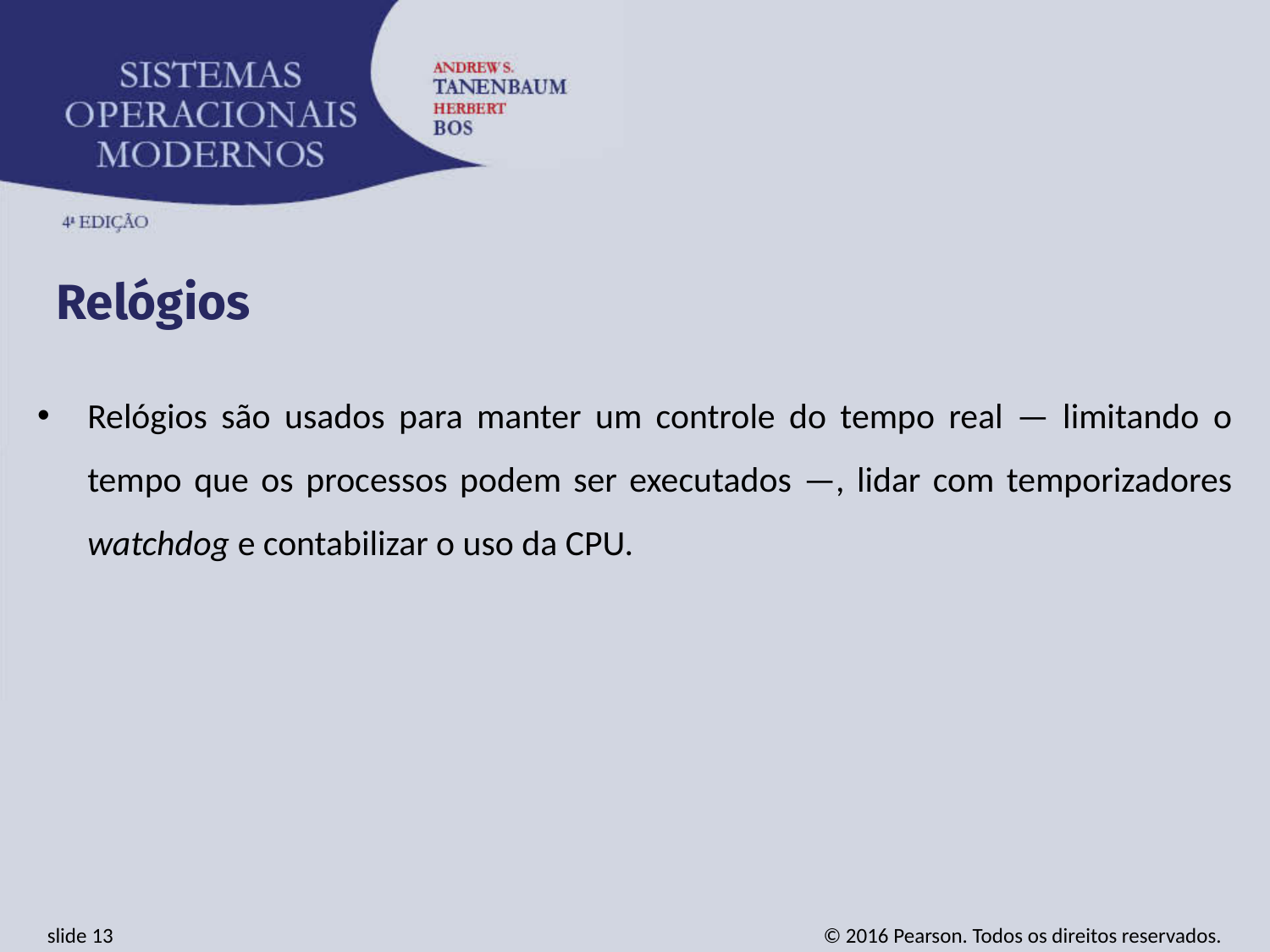

Relógios
Relógios são usados para manter um controle do tempo real — limitando o tempo que os processos podem ser executados —, lidar com temporizadores watchdog e contabilizar o uso da CPU.